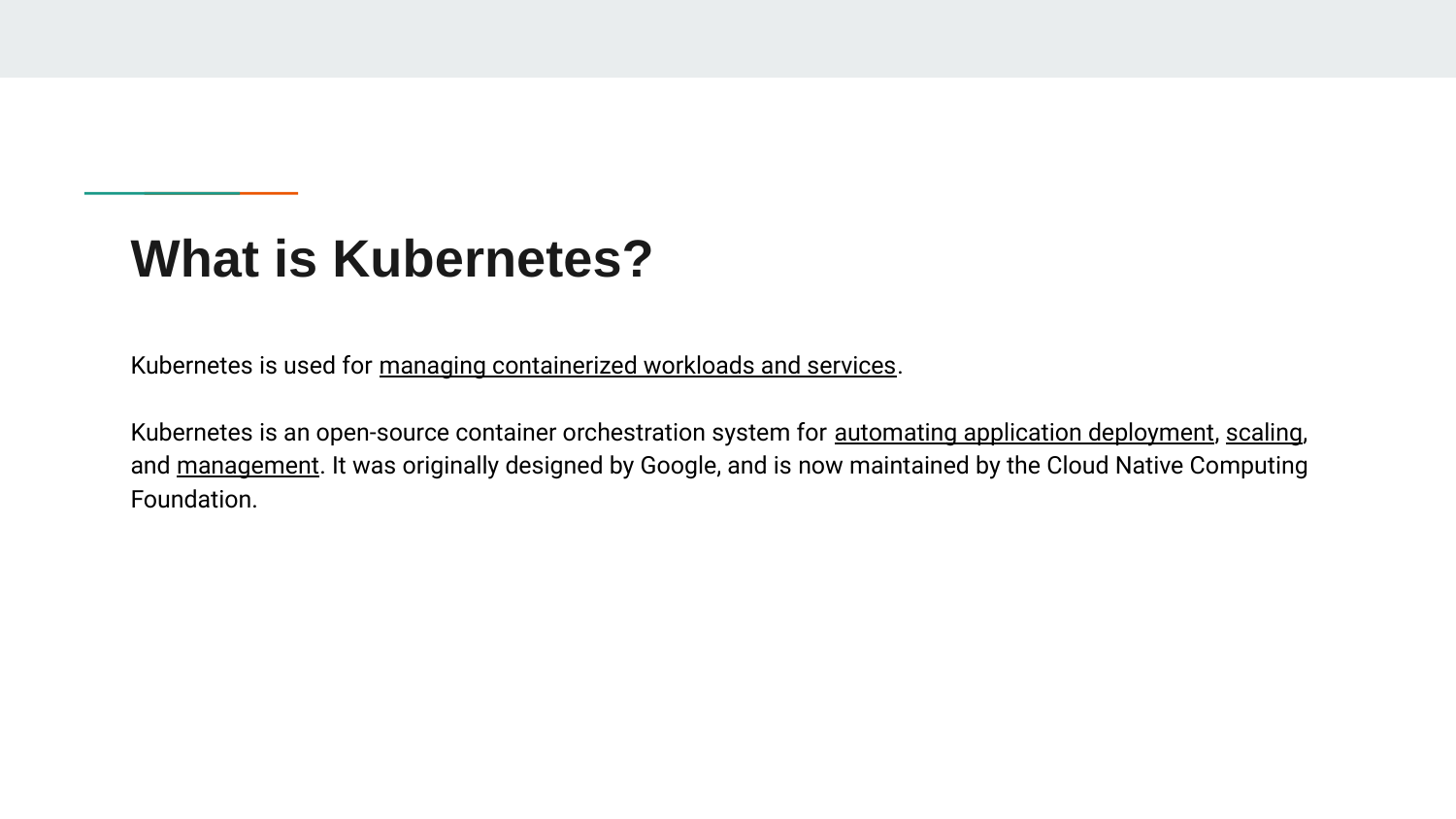

# What is Kubernetes?
Kubernetes is used for managing containerized workloads and services.

Kubernetes is an open-source container orchestration system for automating application deployment, scaling, and management. It was originally designed by Google, and is now maintained by the Cloud Native Computing Foundation.